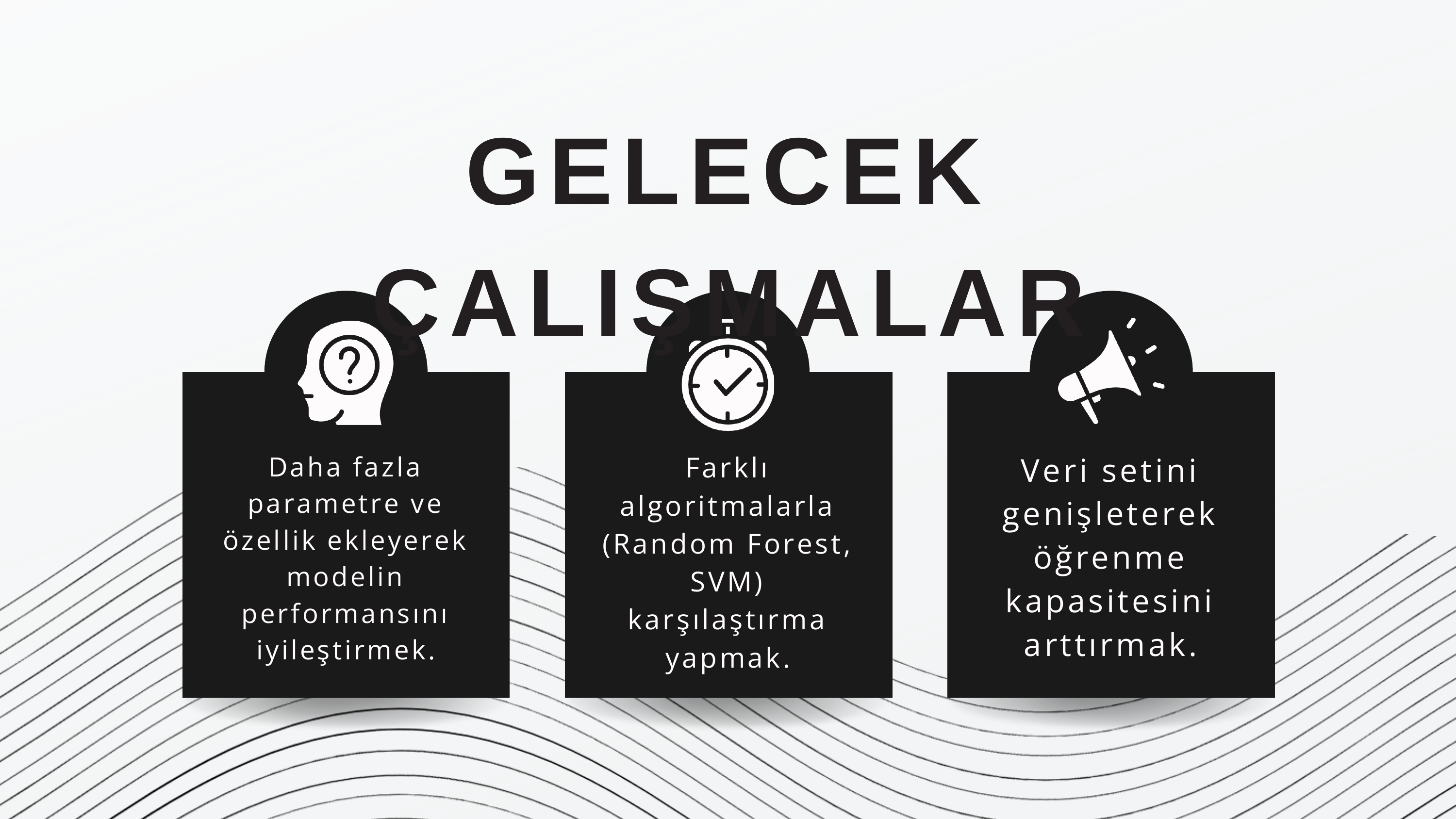

GELECEK ÇALIŞMALAR

Veri setini genişleterek öğrenme kapasitesini arttırmak.

Daha fazla parametre ve özellik ekleyerek modelin performansını iyileştirmek.
Farklı algoritmalarla (Random Forest, SVM) karşılaştırma yapmak.